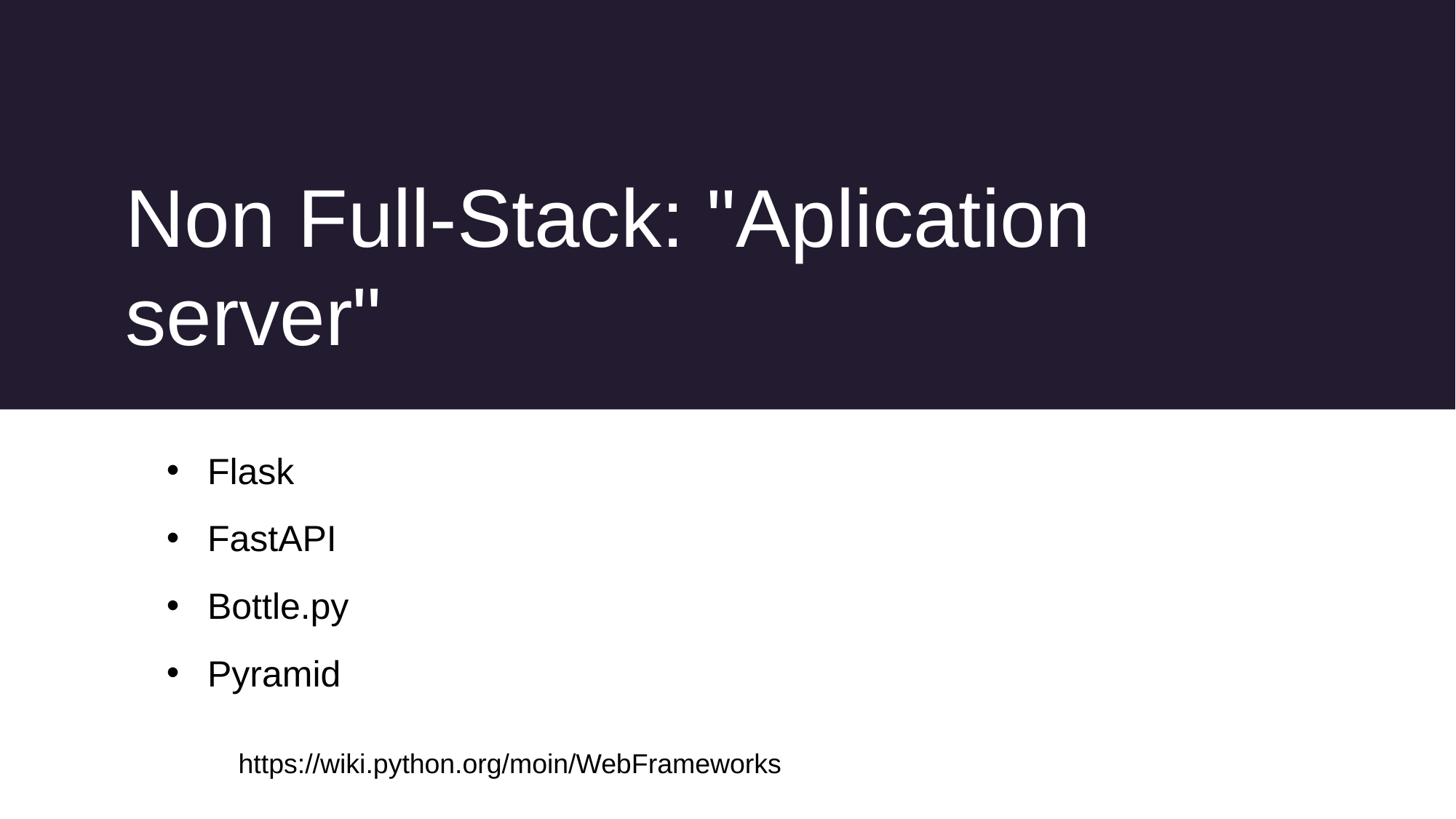

# Non Full-Stack: "Aplication server"
Flask
FastAPI
Bottle.py
Pyramid

https://wiki.python.org/moin/WebFrameworks